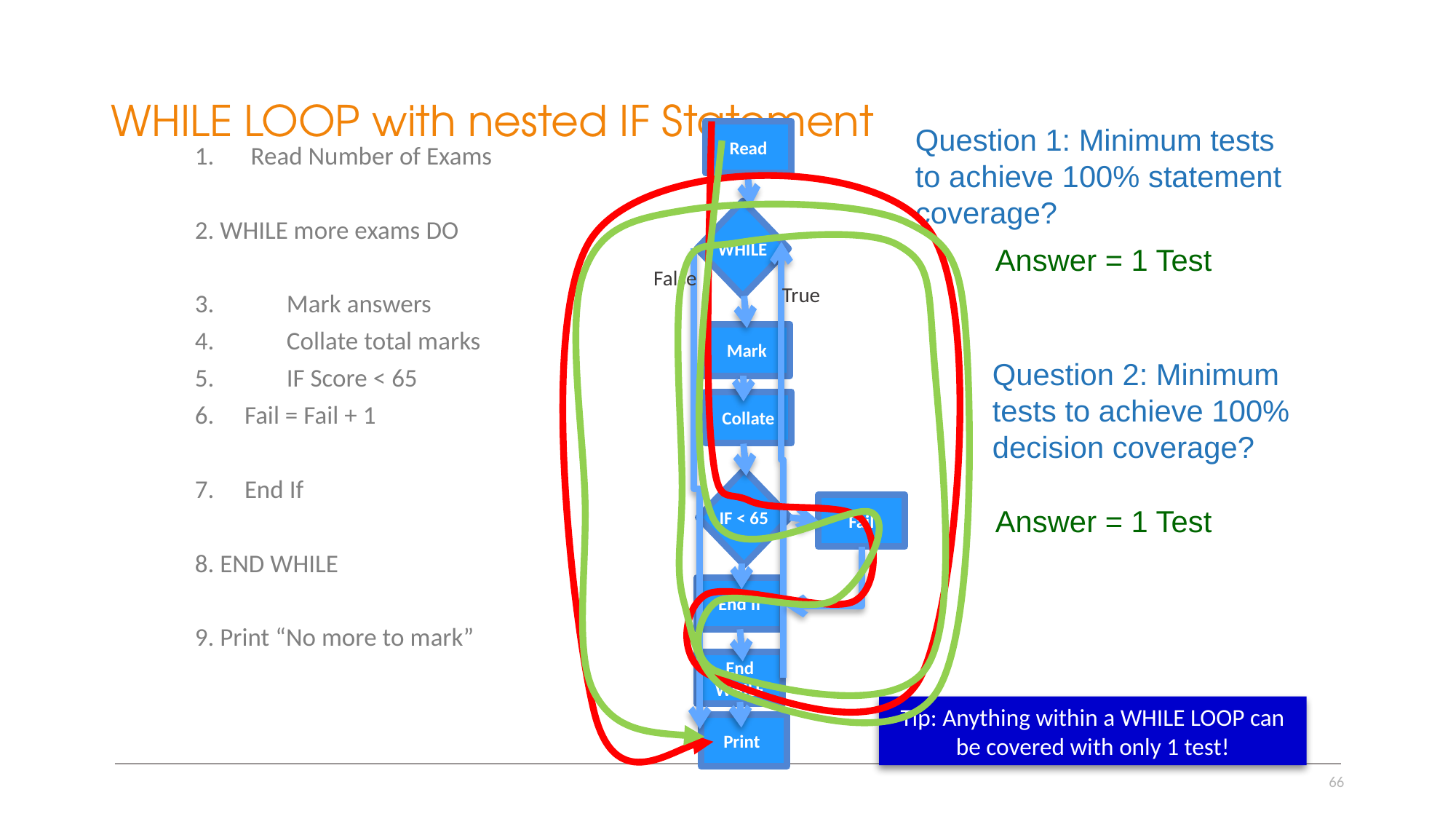

# WHILE LOOP with nested IF Statement
Question 1: Minimum tests  to achieve 100% statement coverage?

Read
Read Number of Exams

2. WHILE more exams DO

3. 	Mark answers
4. 	Collate total marks
5. 	IF Score < 65
Fail = Fail + 1

End If

8. END WHILE

9. Print “No more to mark”

WHILE
Answer = 1 Test
False
True
Mark
Question 2: Minimum tests to achieve 100% decision coverage?
Collate
IF < 65
Fail
Answer = 1 Test
End If
End WHILE
Tip: Anything within a WHILE LOOP can be covered with only 1 test!
Print
66